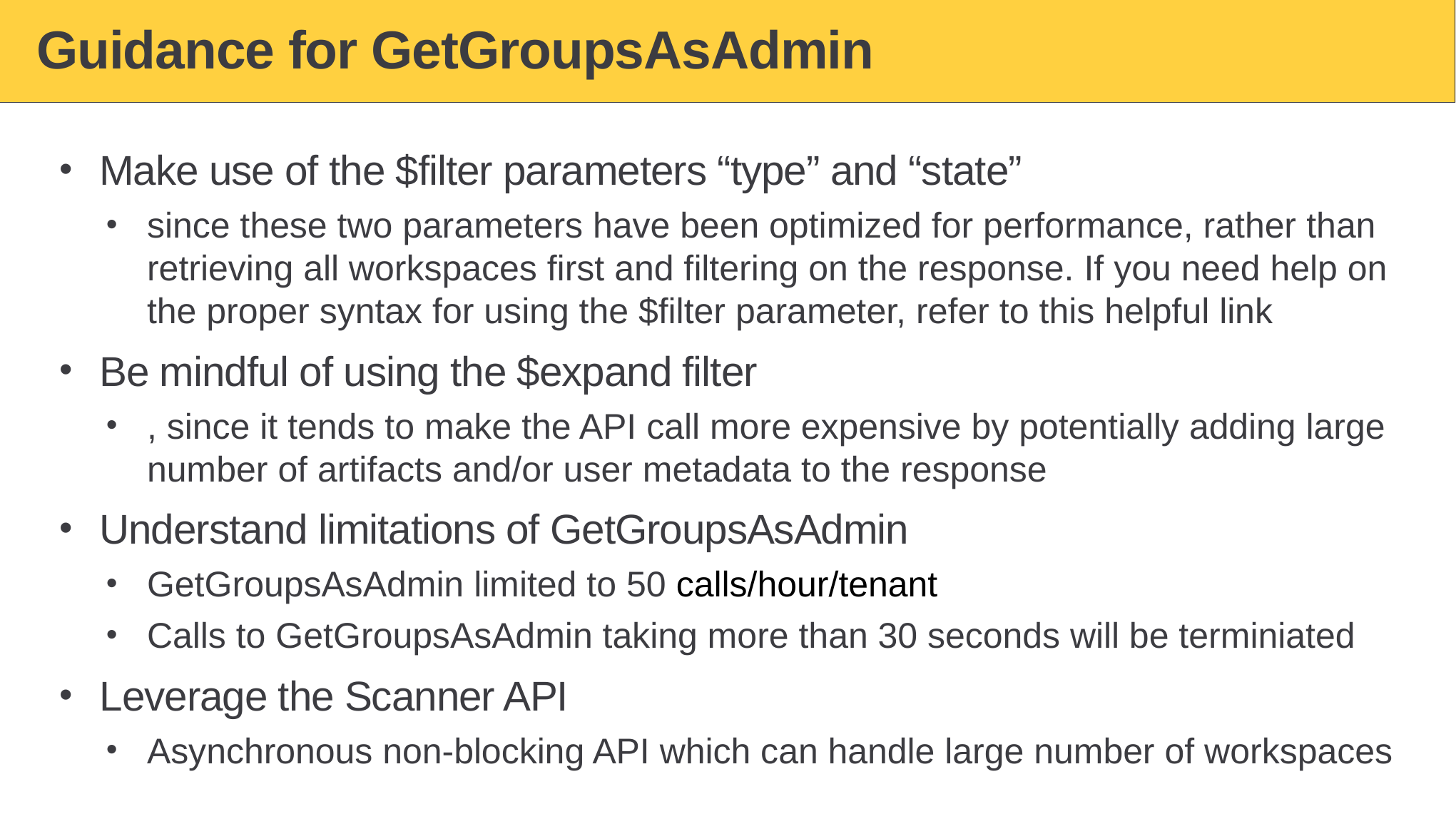

# Guidance for GetGroupsAsAdmin
Make use of the $filter parameters “type” and “state”
since these two parameters have been optimized for performance, rather than retrieving all workspaces first and filtering on the response. If you need help on the proper syntax for using the $filter parameter, refer to this helpful link
Be mindful of using the $expand filter
, since it tends to make the API call more expensive by potentially adding large number of artifacts and/or user metadata to the response
Understand limitations of GetGroupsAsAdmin
GetGroupsAsAdmin limited to 50 calls/hour/tenant
Calls to GetGroupsAsAdmin taking more than 30 seconds will be terminiated
Leverage the Scanner API
Asynchronous non-blocking API which can handle large number of workspaces